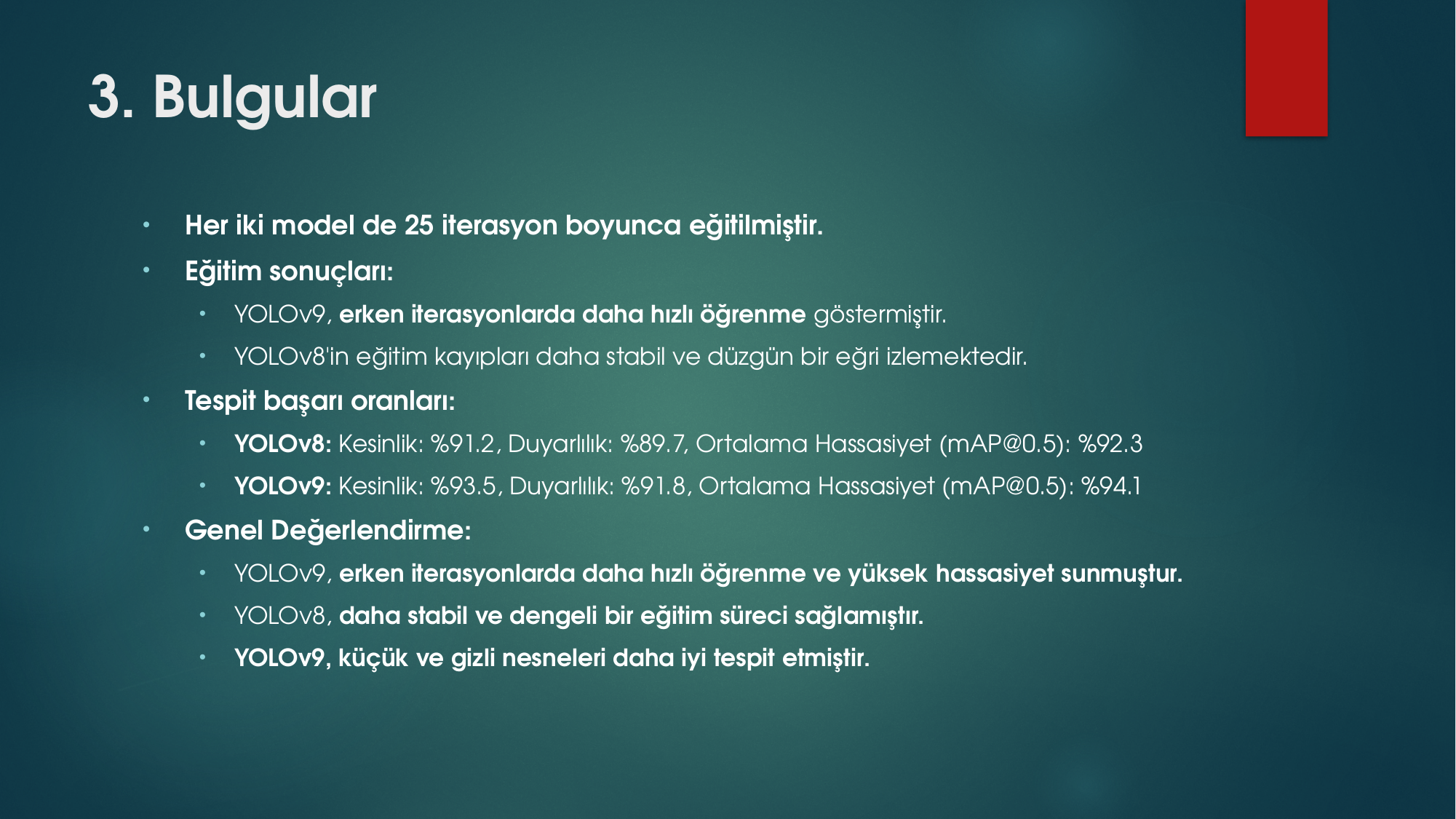

# 3. Bulgular
Her iki model de 25 iterasyon boyunca eğitilmiştir.
Eğitim sonuçları:
YOLOv9, erken iterasyonlarda daha hızlı öğrenme göstermiştir.
YOLOv8'in eğitim kayıpları daha stabil ve düzgün bir eğri izlemektedir.
Tespit başarı oranları:
YOLOv8: Kesinlik: %91.2, Duyarlılık: %89.7, Ortalama Hassasiyet (mAP@0.5): %92.3
YOLOv9: Kesinlik: %93.5, Duyarlılık: %91.8, Ortalama Hassasiyet (mAP@0.5): %94.1
Genel Değerlendirme:
YOLOv9, erken iterasyonlarda daha hızlı öğrenme ve yüksek hassasiyet sunmuştur.
YOLOv8, daha stabil ve dengeli bir eğitim süreci sağlamıştır.
YOLOv9, küçük ve gizli nesneleri daha iyi tespit etmiştir.